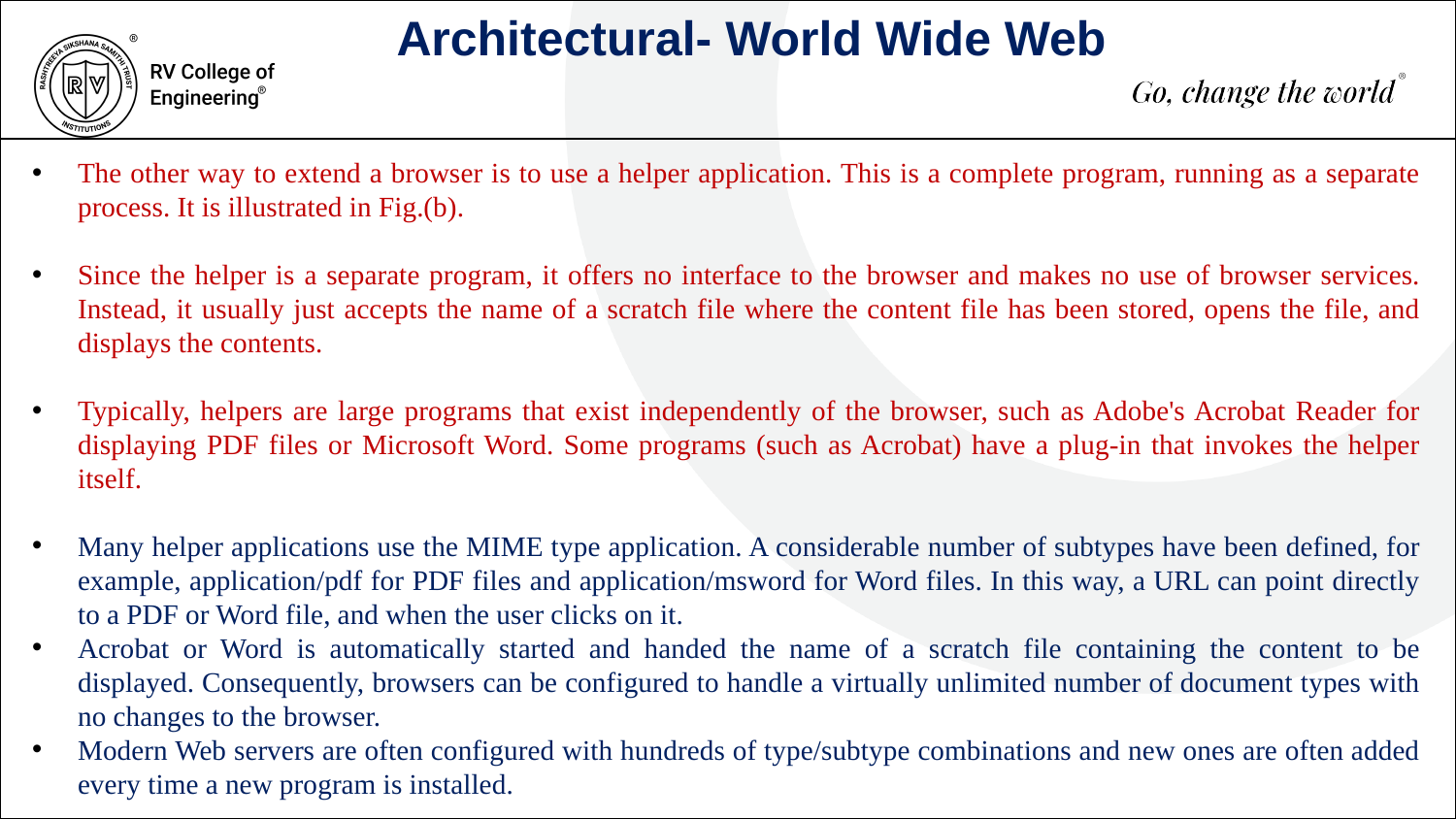

Architectural- World Wide Web

The other way to extend a browser is to use a helper application. This is a complete program, running as a separate process. It is illustrated in Fig.(b).

Since the helper is a separate program, it offers no interface to the browser and makes no use of browser services. Instead, it usually just accepts the name of a scratch file where the content file has been stored, opens the file, and displays the contents.

Typically, helpers are large programs that exist independently of the browser, such as Adobe's Acrobat Reader for displaying PDF files or Microsoft Word. Some programs (such as Acrobat) have a plug-in that invokes the helper itself.

Many helper applications use the MIME type application. A considerable number of subtypes have been defined, for example, application/pdf for PDF files and application/msword for Word files. In this way, a URL can point directly to a PDF or Word file, and when the user clicks on it.
Acrobat or Word is automatically started and handed the name of a scratch file containing the content to be displayed. Consequently, browsers can be configured to handle a virtually unlimited number of document types with no changes to the browser.
Modern Web servers are often configured with hundreds of type/subtype combinations and new ones are often added every time a new program is installed.